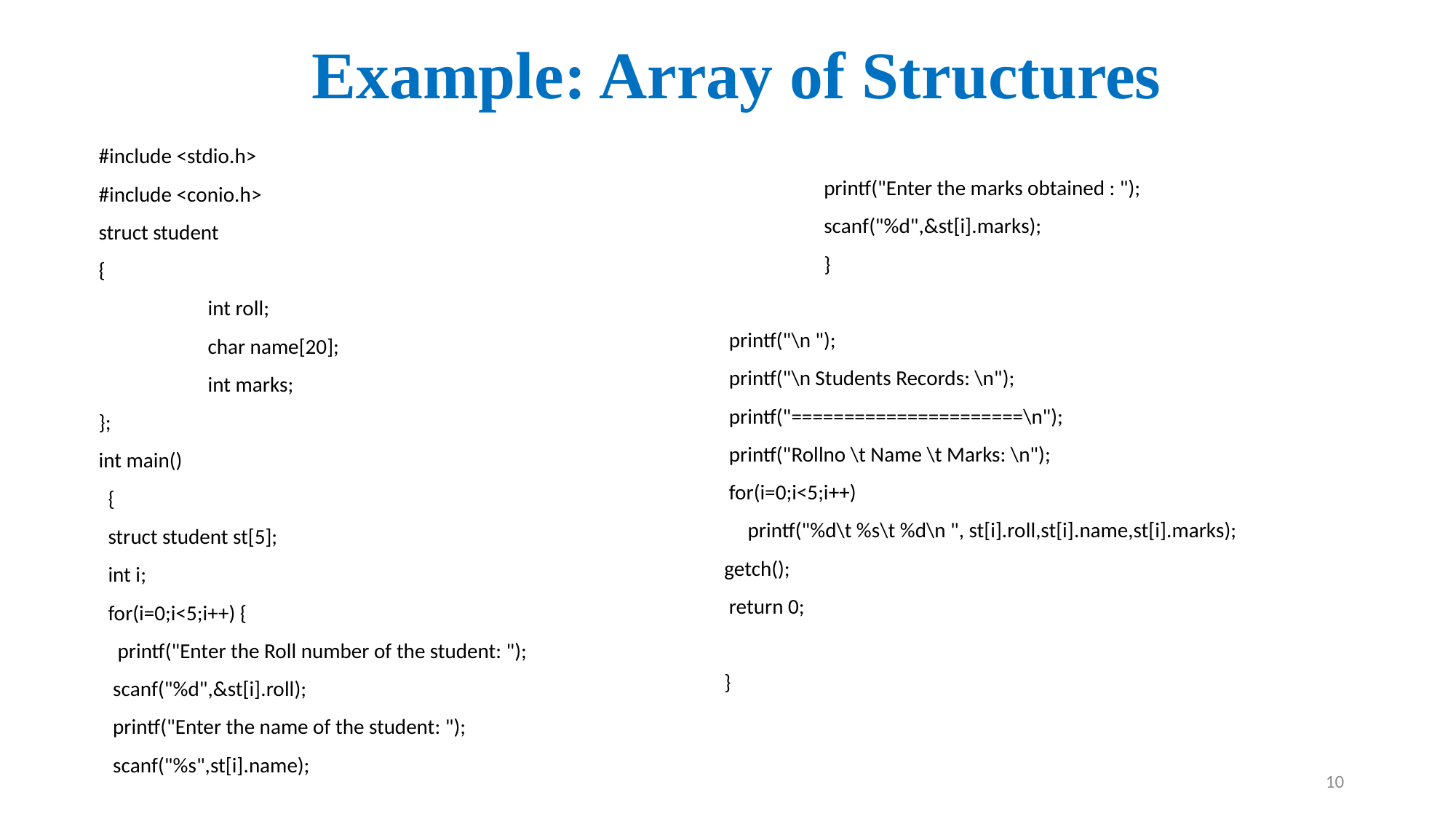

# Example: Array of Structures

  	printf("Enter the marks obtained : ");
	scanf("%d",&st[i].marks);
  	}

   printf("\n ");
   printf("\n Students Records: \n");
   printf("======================\n");
   printf("Rollno \t Name \t Marks: \n");
   for(i=0;i<5;i++)
       printf("%d\t %s\t %d\n ", st[i].roll,st[i].name,st[i].marks);
  getch();
   return 0;

  }
#include <stdio.h>
#include <conio.h>
struct student
{
	int roll;
	char name[20];
	int marks;
};
int main()
  {
  struct student st[5];
  int i;
  for(i=0;i<5;i++) {
    printf("Enter the Roll number of the student: ");
   scanf("%d",&st[i].roll);
   printf("Enter the name of the student: ");
   scanf("%s",st[i].name);
10